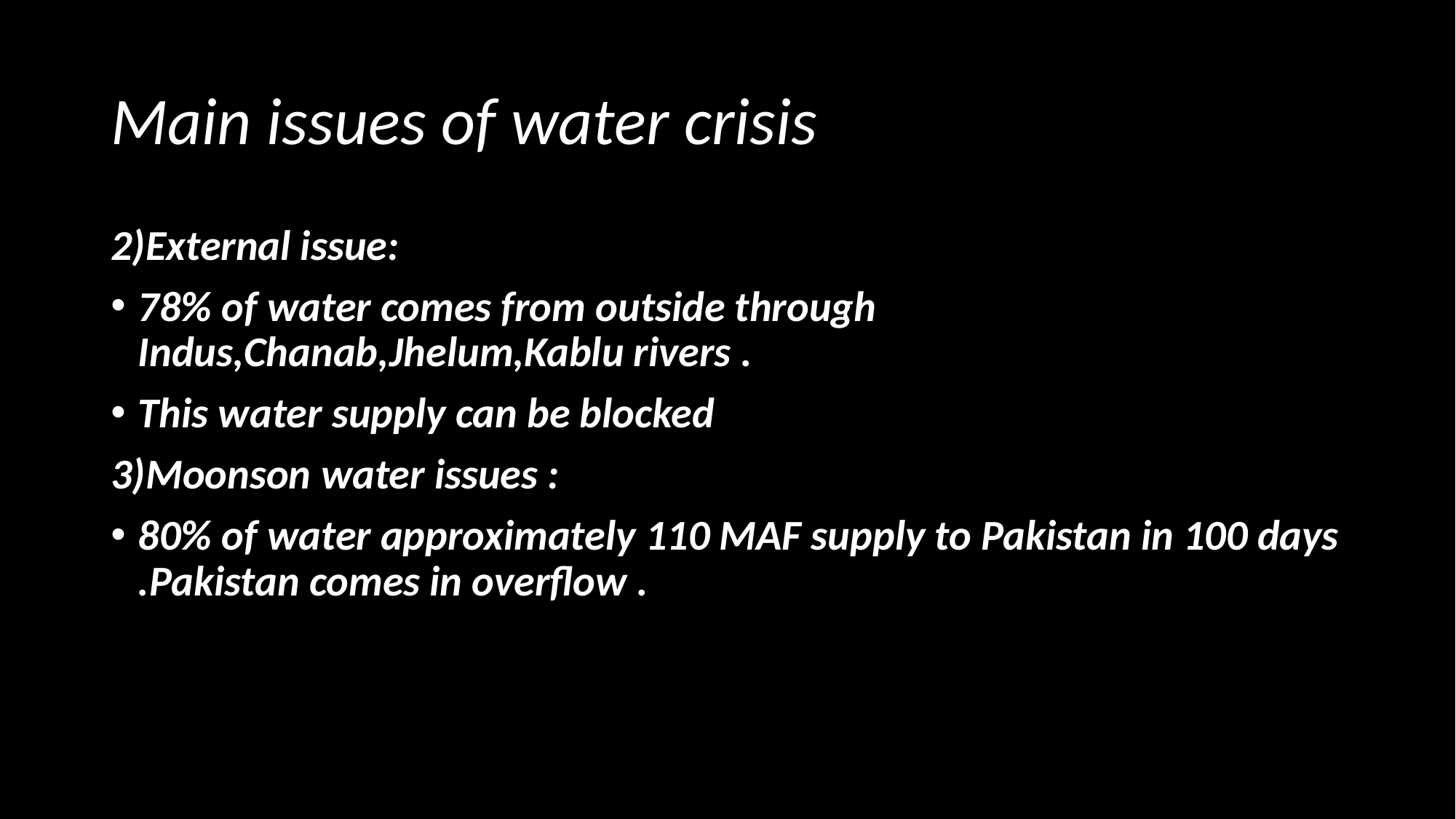

# Main issues of water crisis
2)External issue:
78% of water comes from outside through Indus,Chanab,Jhelum,Kablu rivers .
This water supply can be blocked
3)Moonson water issues :
80% of water approximately 110 MAF supply to Pakistan in 100 days .Pakistan comes in overflow .